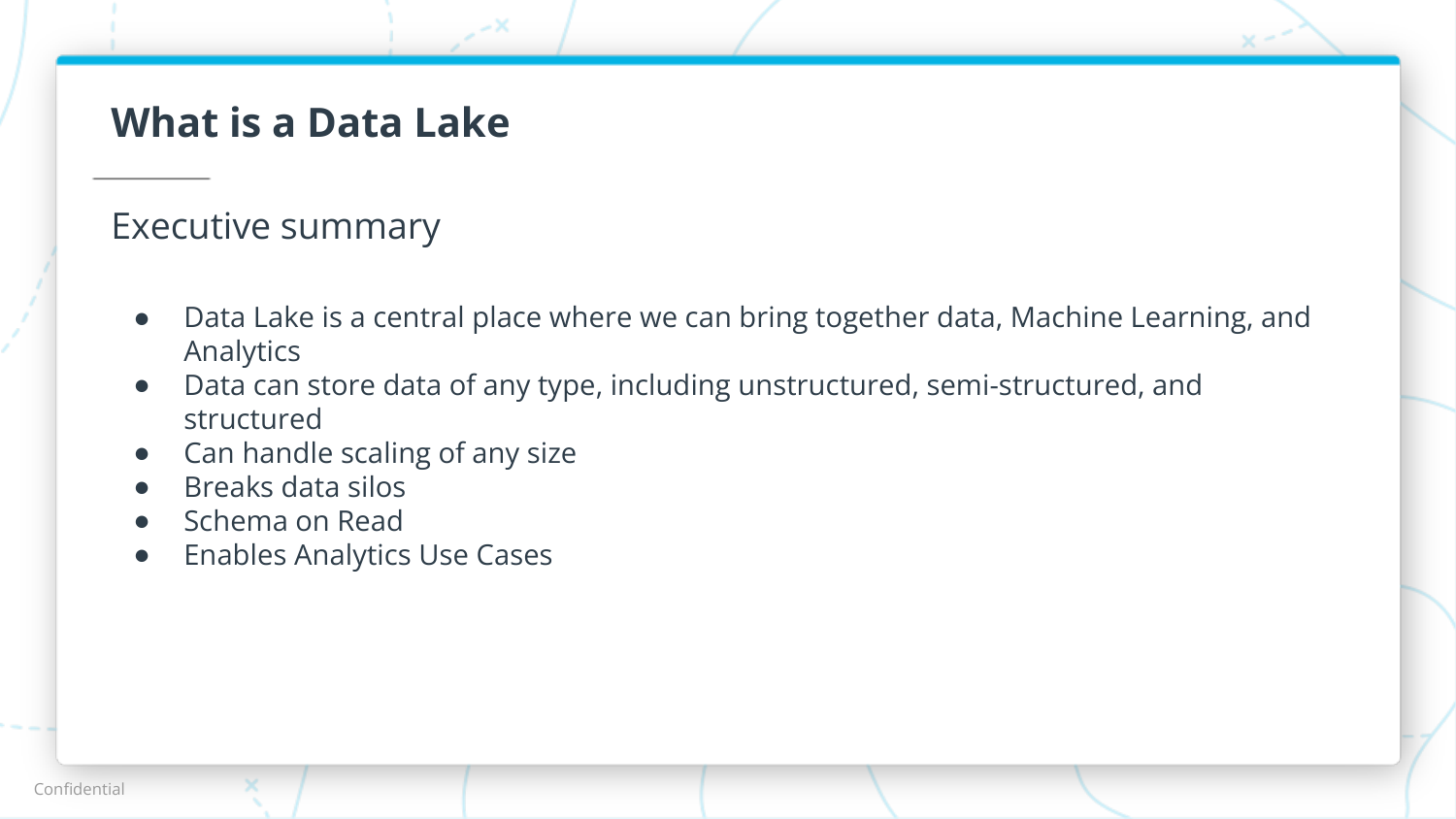

# What is a Data Lake
Executive summary
Data Lake is a central place where we can bring together data, Machine Learning, and Analytics
Data can store data of any type, including unstructured, semi-structured, and structured
Can handle scaling of any size
Breaks data silos
Schema on Read
Enables Analytics Use Cases